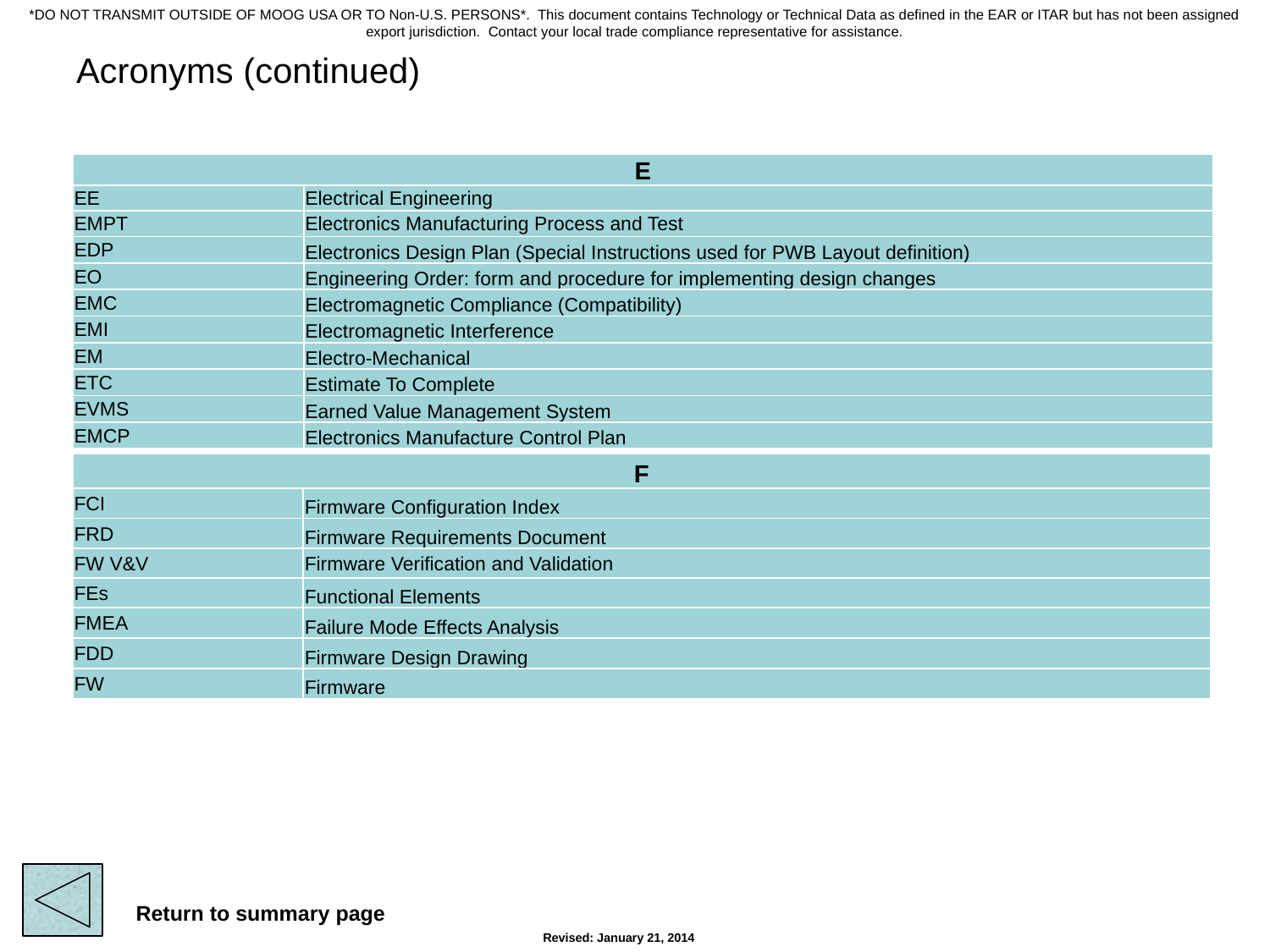

# Acronyms (continued)
| E |  |
| --- | --- |
| EE | Electrical Engineering |
| EMPT | Electronics Manufacturing Process and Test |
| EDP | Electronics Design Plan (Special Instructions used for PWB Layout definition) |
| EO | Engineering Order: form and procedure for implementing design changes |
| EMC | Electromagnetic Compliance (Compatibility) |
| EMI | Electromagnetic Interference |
| EM | Electro-Mechanical |
| ETC | Estimate To Complete |
| EVMS | Earned Value Management System |
| EMCP | Electronics Manufacture Control Plan |
| F |  |
| --- | --- |
| FCI | Firmware Configuration Index |
| FRD | Firmware Requirements Document |
| FW V&V | Firmware Verification and Validation |
| FEs | Functional Elements |
| FMEA | Failure Mode Effects Analysis |
| FDD | Firmware Design Drawing |
| FW | Firmware |

Return to summary page
Revised: January 21, 2014